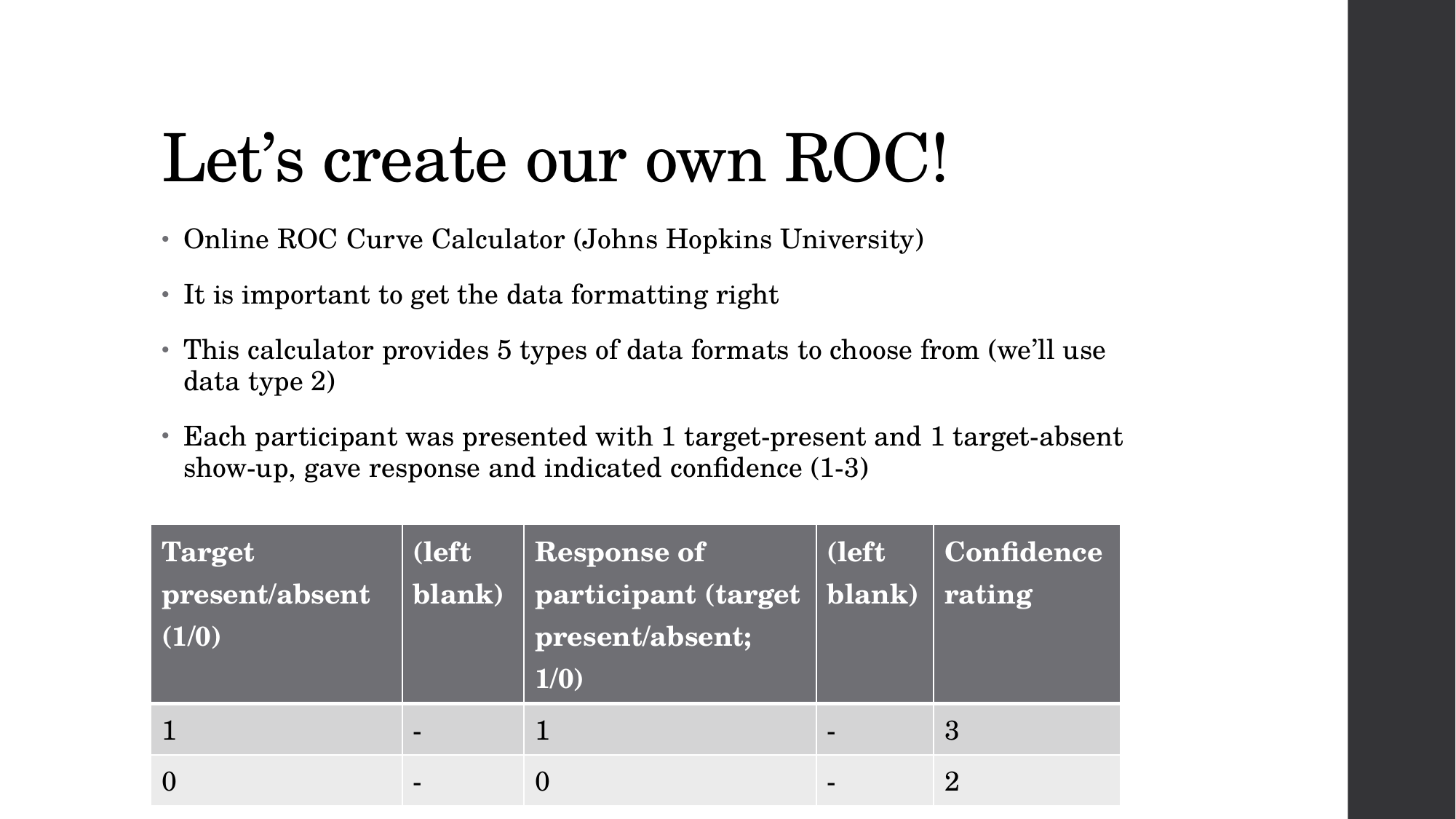

# Let’s create our own ROC!
Online ROC Curve Calculator (Johns Hopkins University)
It is important to get the data formatting right
This calculator provides 5 types of data formats to choose from (we’ll use data type 2)
Each participant was presented with 1 target-present and 1 target-absent show-up, gave response and indicated confidence (1-3)

| Target present/absent (1/0) | (left blank) | Response of participant (target present/absent; 1/0) | (left blank) | Confidence rating |
| --- | --- | --- | --- | --- |
| 1 | - | 1 | - | 3 |
| 0 | - | 0 | - | 2 |